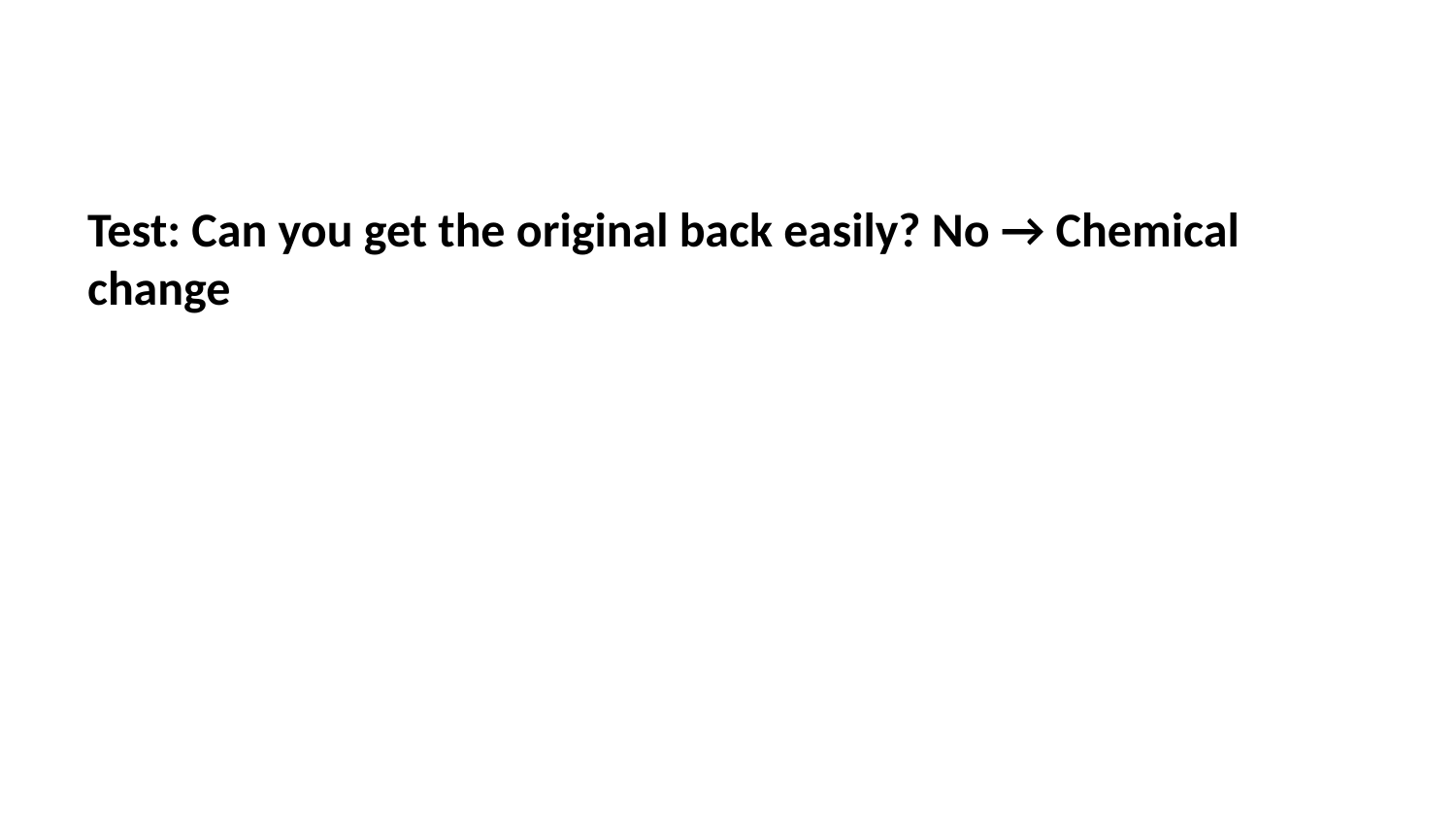

Test: Can you get the original back easily? No → Chemical change